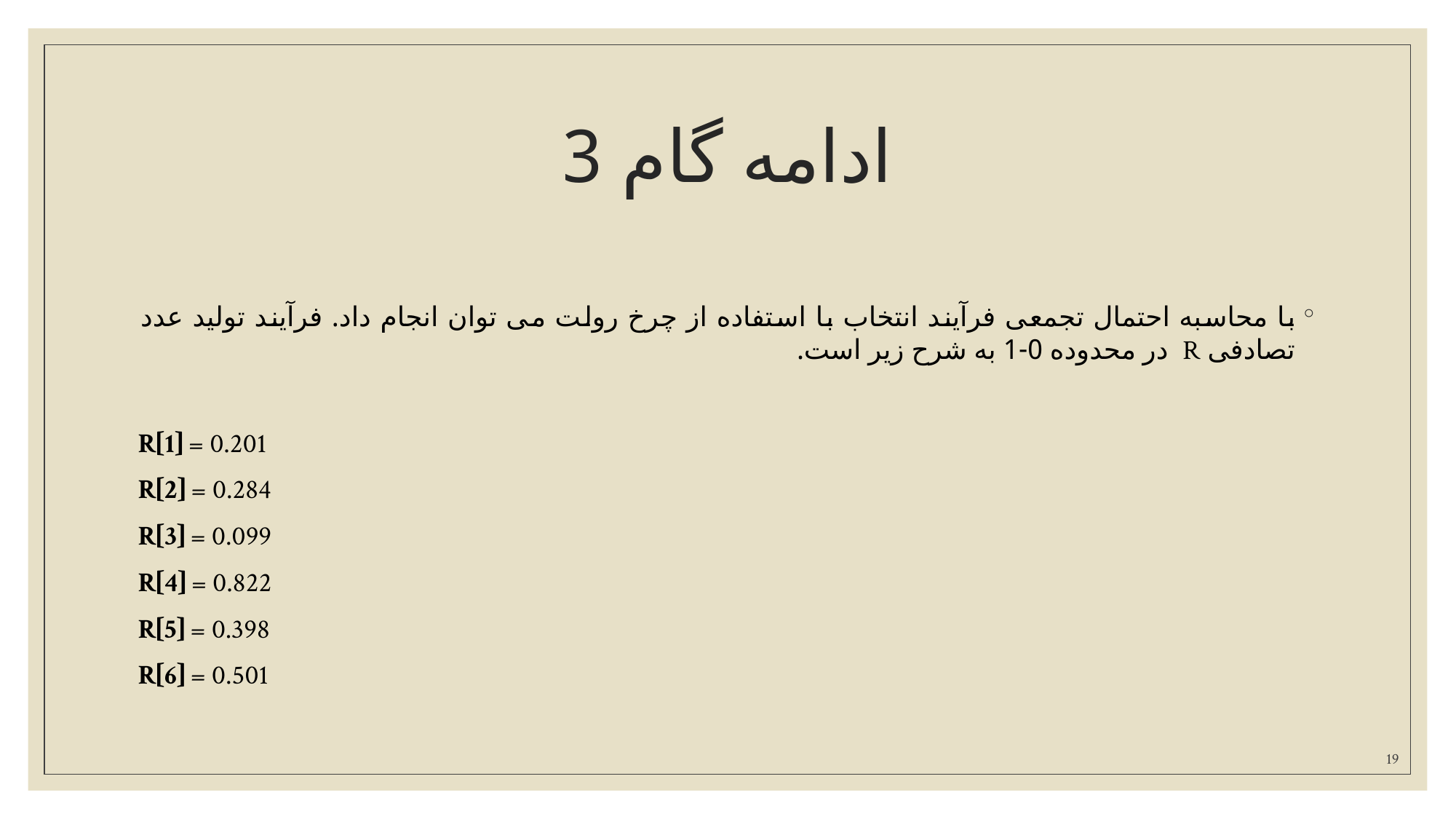

# ادامه گام 3
با محاسبه احتمال تجمعی فرآیند انتخاب با استفاده از چرخ رولت می توان انجام داد. فرآیند تولید عدد تصادفی R  در محدوده 0-1 به شرح زیر است.

R[1] = 0.201
R[2] = 0.284
R[3] = 0.099
R[4] = 0.822
R[5] = 0.398
R[6] = 0.501
19